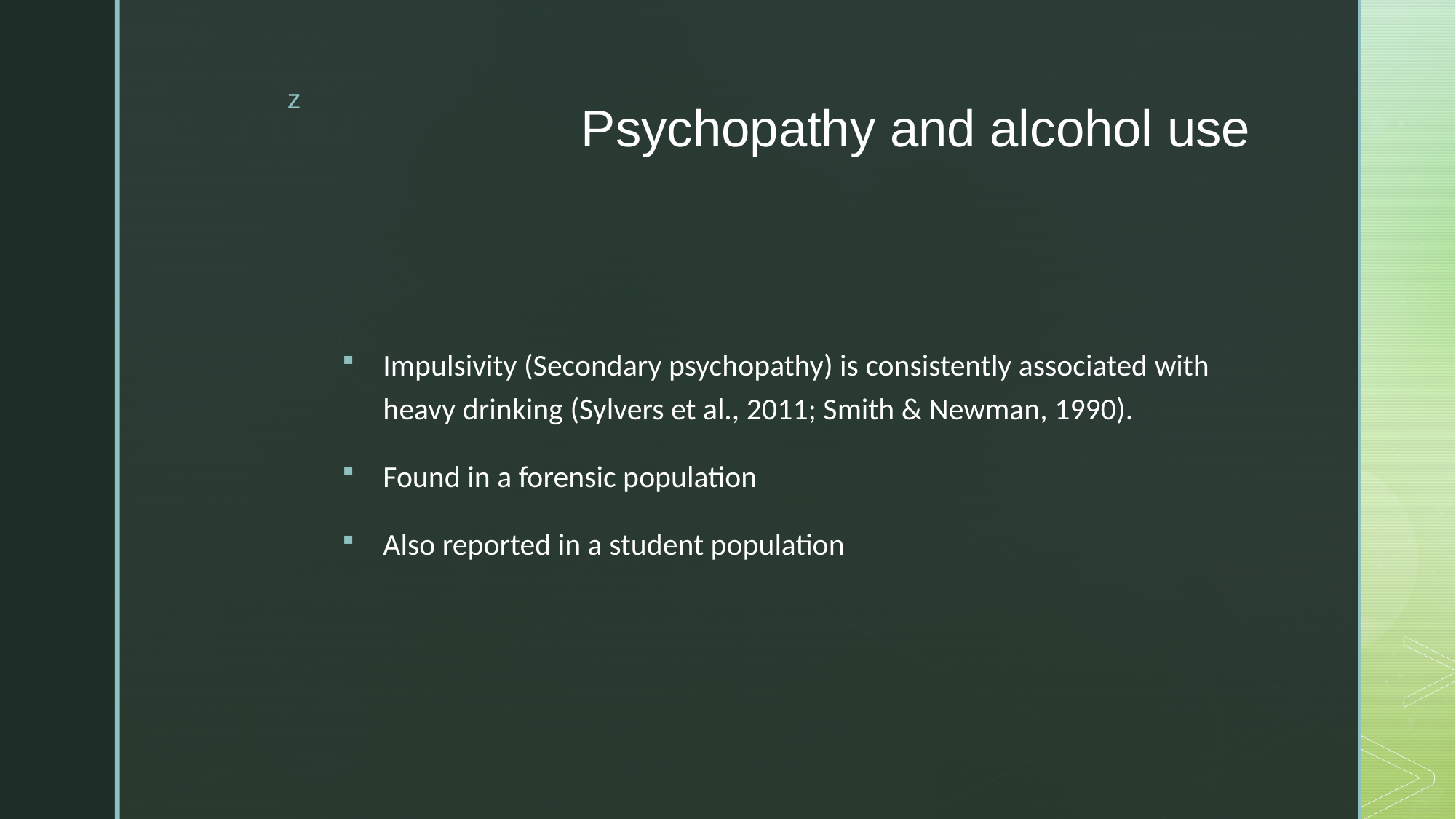

# Psychopathy and alcohol use
Impulsivity (Secondary psychopathy) is consistently associated with heavy drinking (Sylvers et al., 2011; Smith & Newman, 1990).
Found in a forensic population
Also reported in a student population